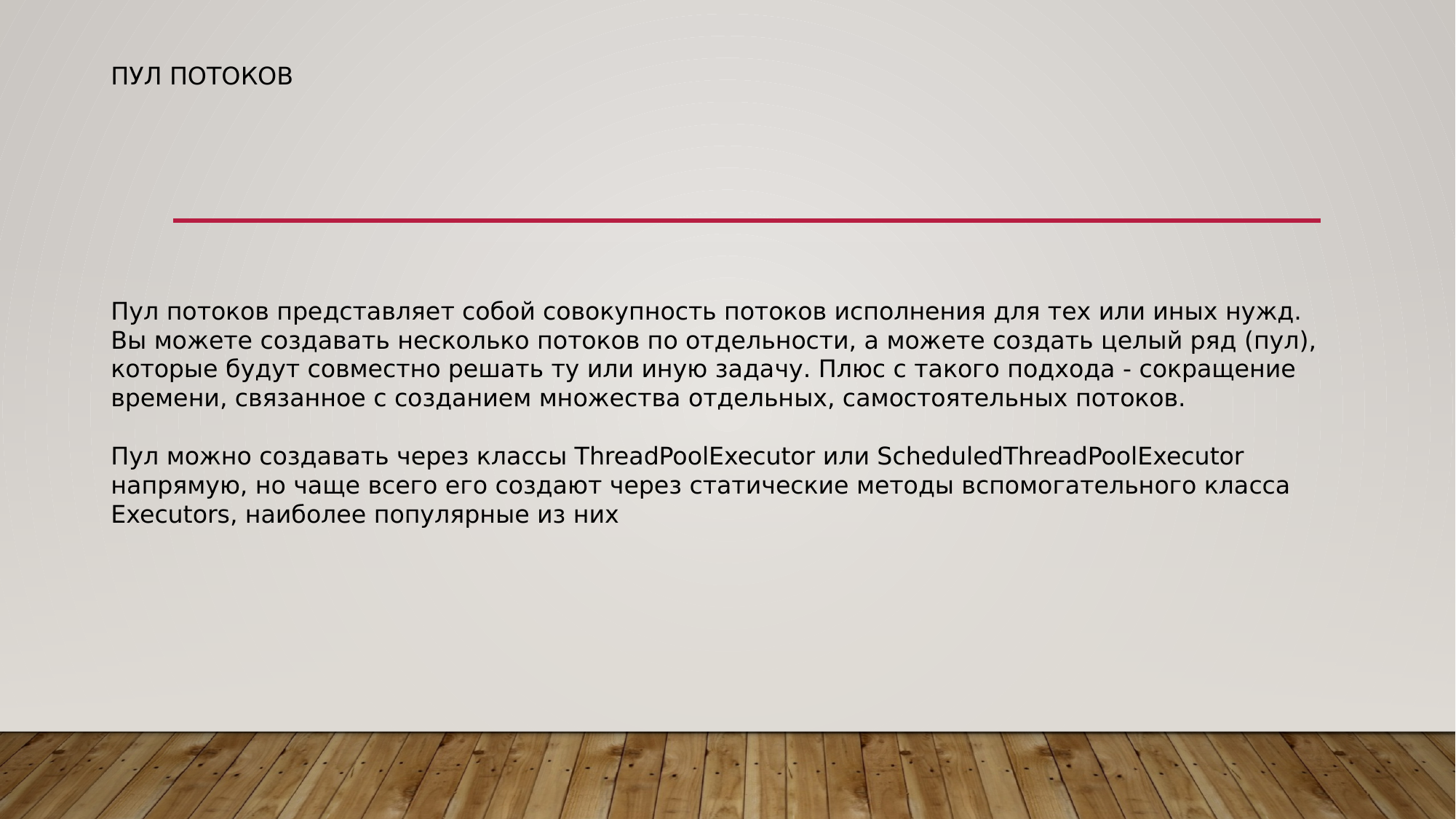

# Пул потоков
Пул потоков представляет собой совокупность потоков исполнения для тех или иных нужд. Вы можете создавать несколько потоков по отдельности, а можете создать целый ряд (пул), которые будут совместно решать ту или иную задачу. Плюс с такого подхода - сокращение времени, связанное с созданием множества отдельных, самостоятельных потоков.

Пул можно создавать через классы ThreadPoolExecutor или ScheduledThreadPoolExecutor напрямую, но чаще всего его создают через статические методы вспомогательного класса Executors, наиболее популярные из них